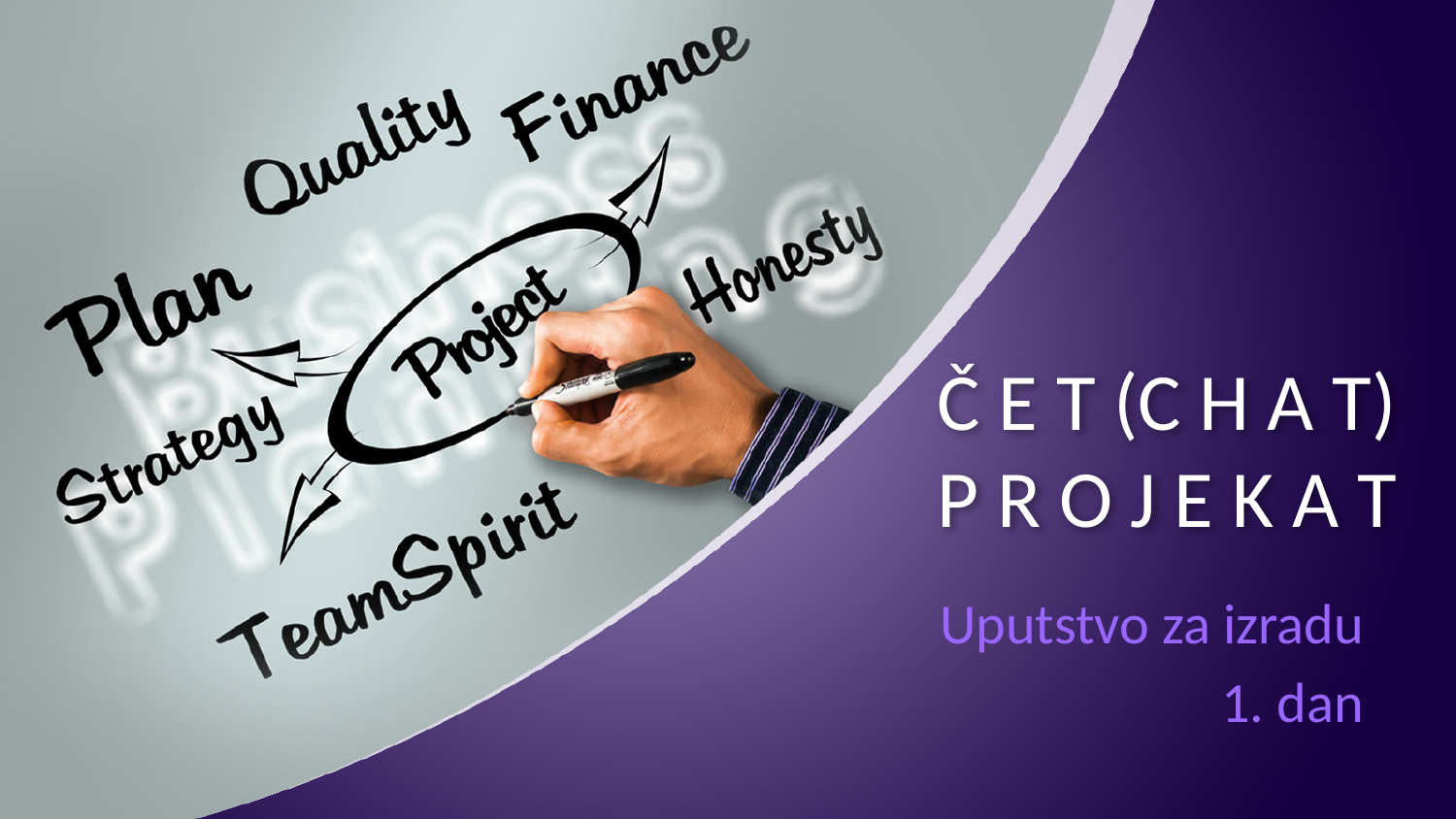

# Č E T (C H A T) P R O J E K A T
Uputstvo za izradu
1. dan